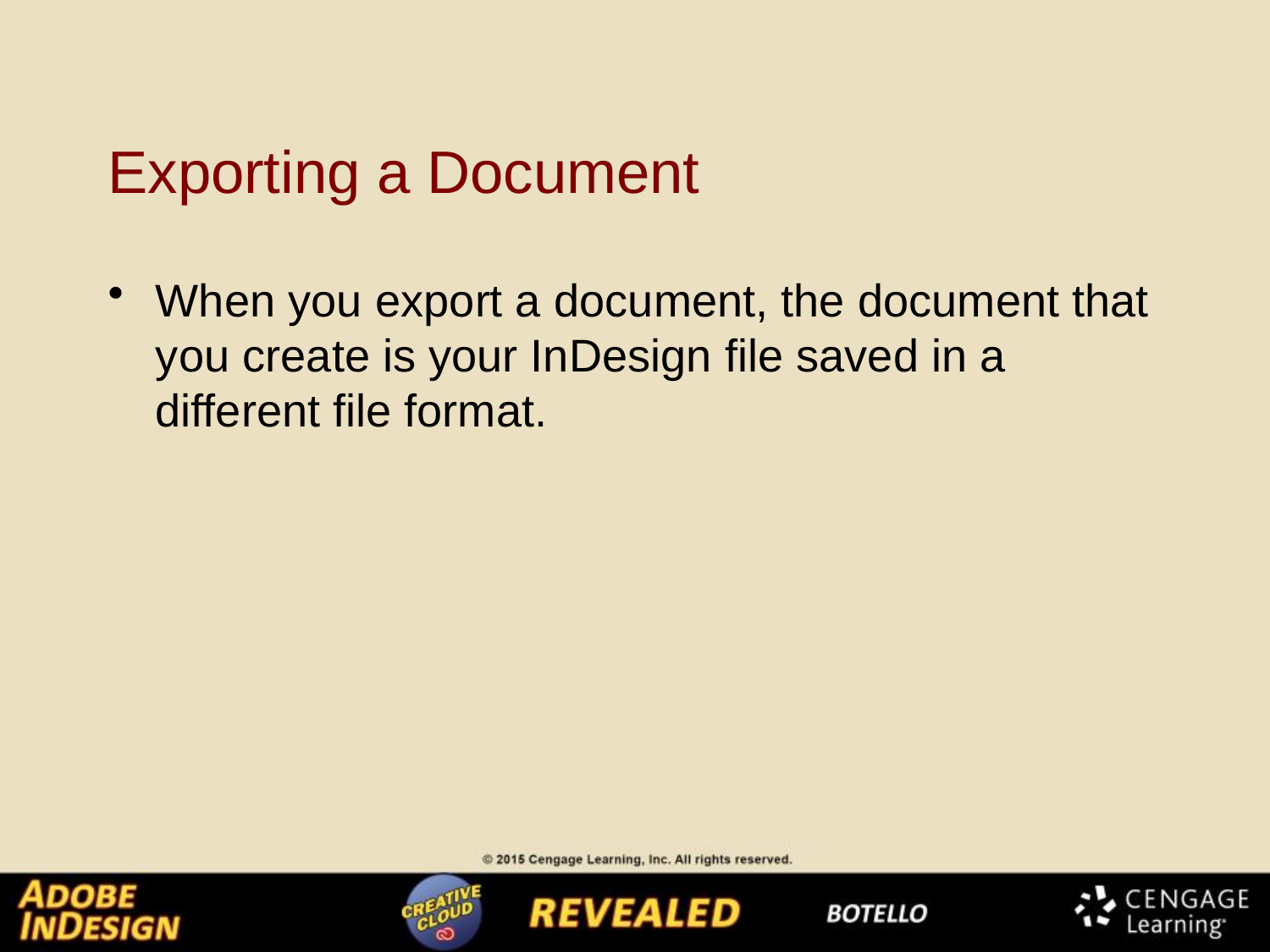

# Exporting a Document
When you export a document, the document that you create is your InDesign file saved in a different file format.